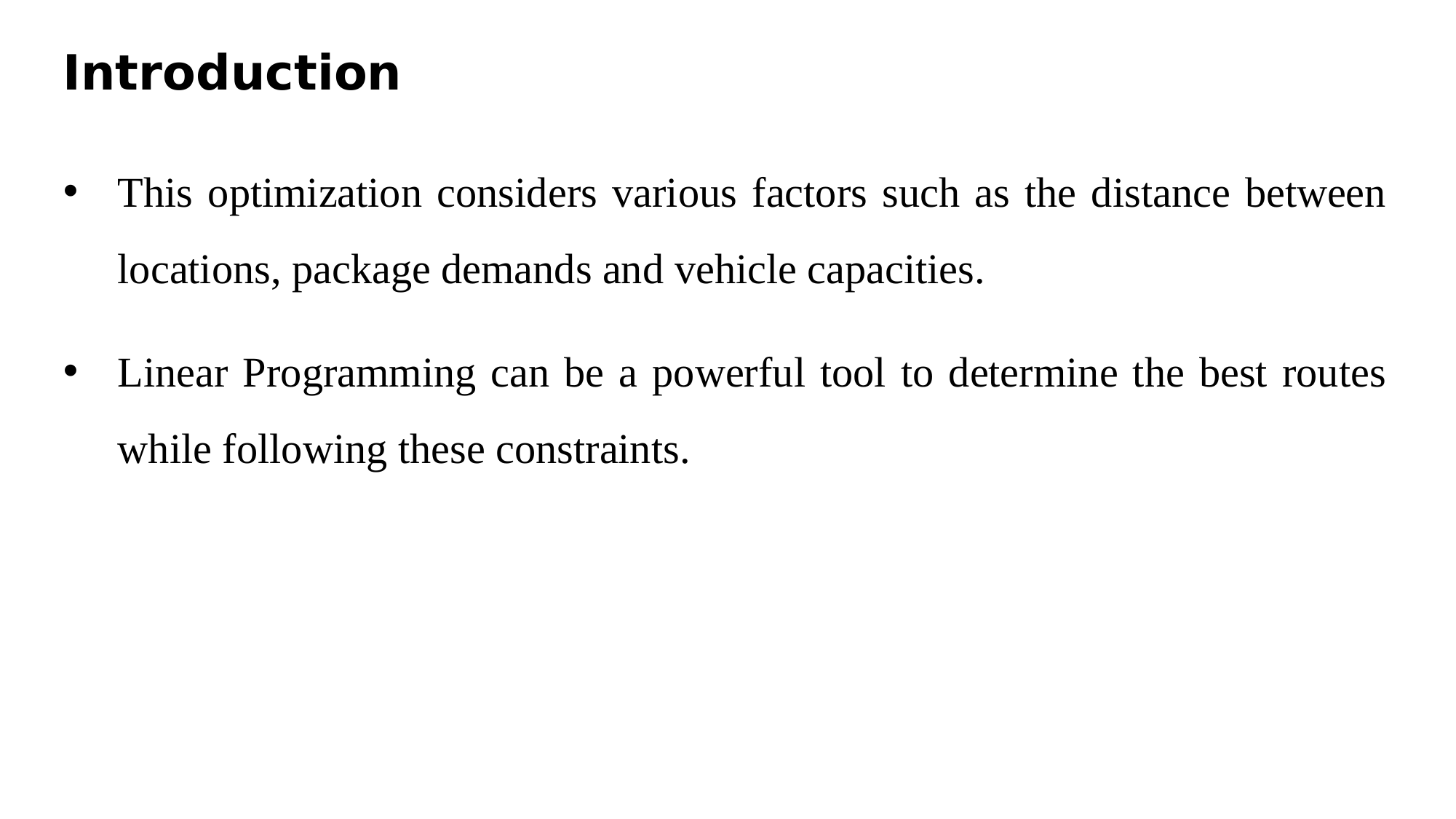

# Introduction
This optimization considers various factors such as the distance between locations, package demands and vehicle capacities.
Linear Programming can be a powerful tool to determine the best routes while following these constraints.